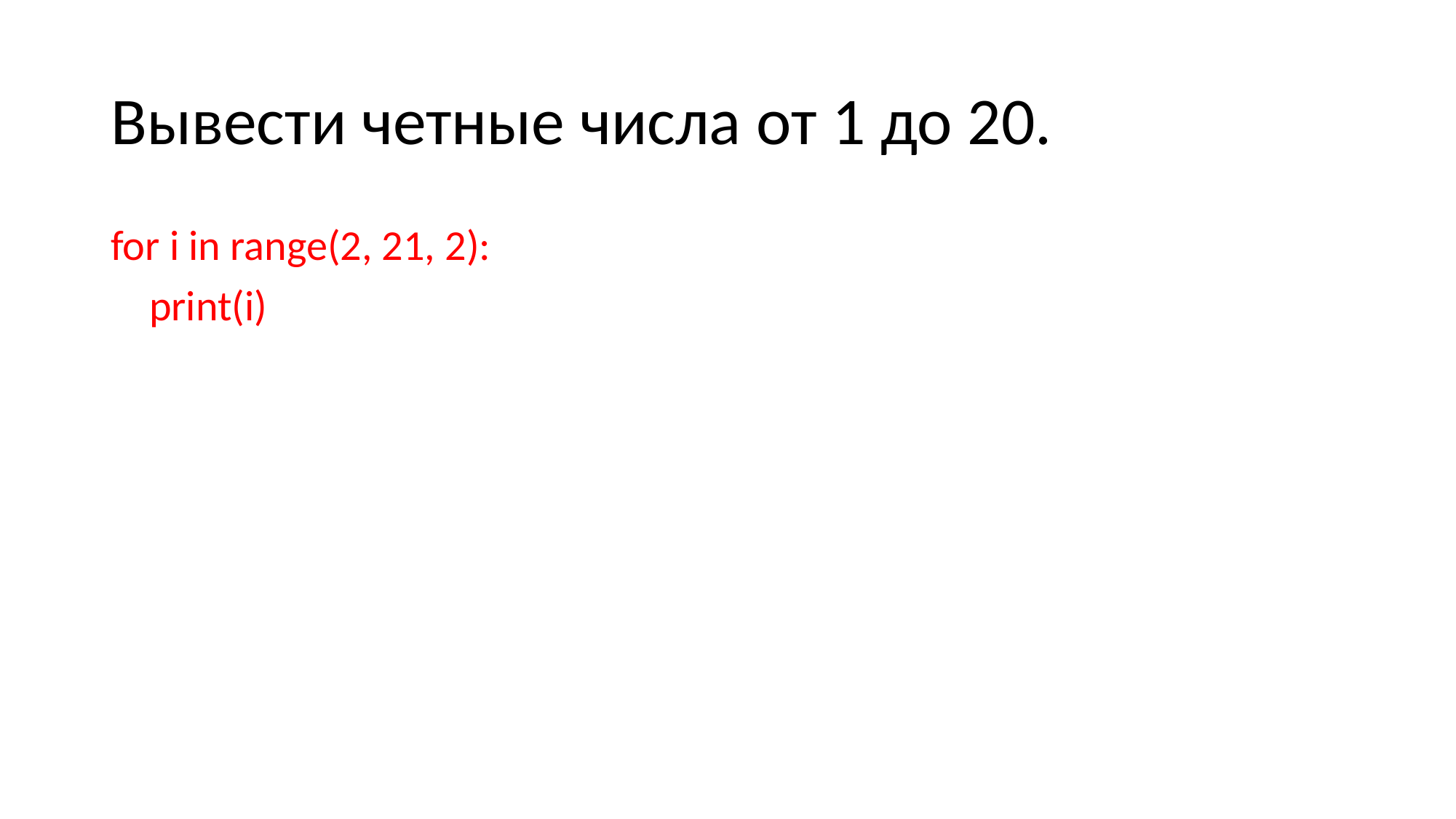

# Вывести четные числа от 1 до 20.
for i in range(2, 21, 2):
    print(i)